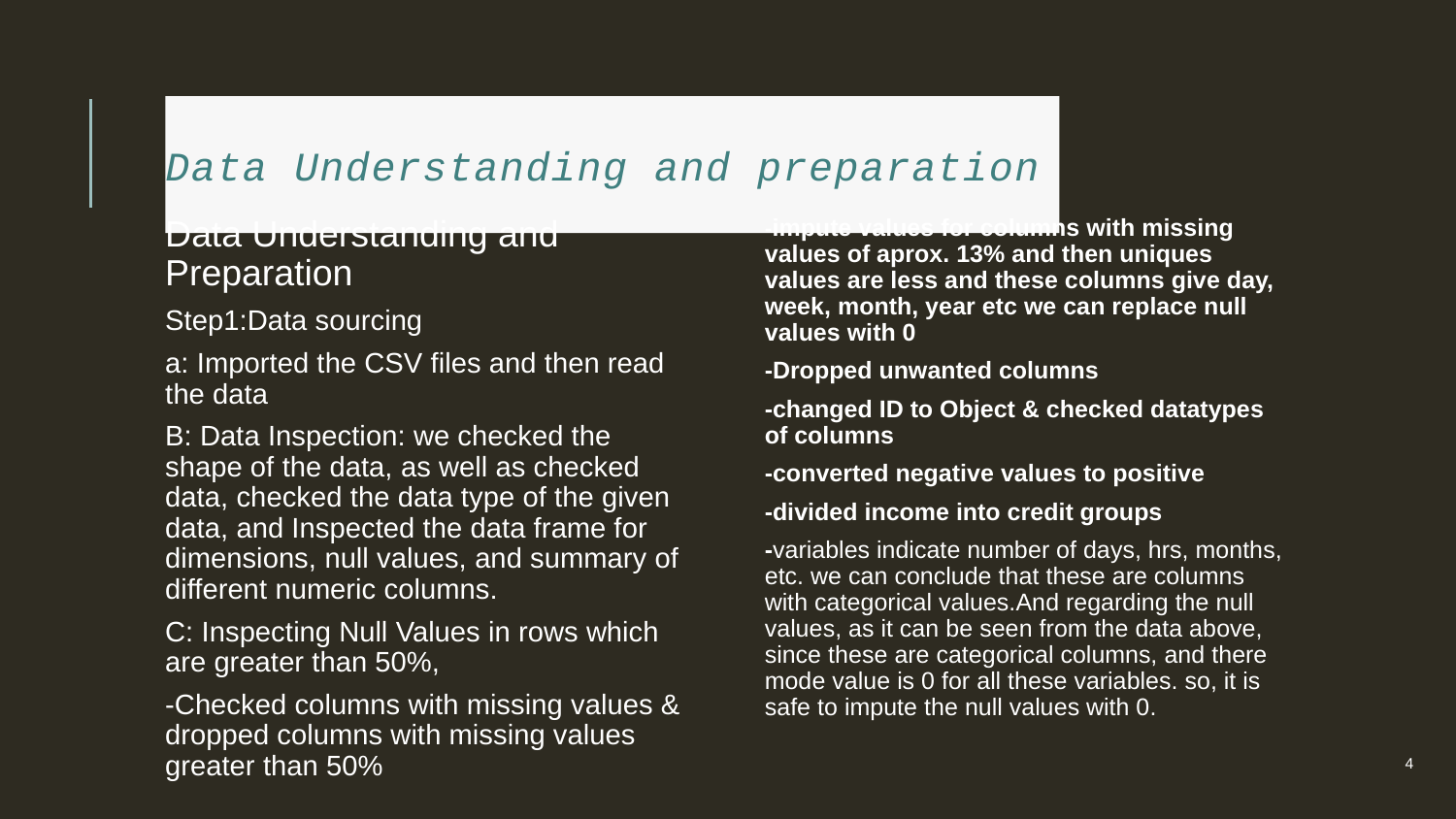

# Data Understanding and preparation
Data Understanding and Preparation
Step1:Data sourcing
a: Imported the CSV files and then read the data
B: Data Inspection: we checked the shape of the data, as well as checked data, checked the data type of the given data, and Inspected the data frame for dimensions, null values, and summary of different numeric columns.
C: Inspecting Null Values in rows which are greater than 50%,
-Checked columns with missing values & dropped columns with missing values greater than 50%

-impute values for columns with missing values of aprox. 13% and then uniques values are less and these columns give day, week, month, year etc we can replace null values with 0
-Dropped unwanted columns
-changed ID to Object & checked datatypes of columns
-converted negative values to positive
-divided income into credit groups
-variables indicate number of days, hrs, months, etc. we can conclude that these are columns with categorical values.And regarding the null values, as it can be seen from the data above, since these are categorical columns, and there mode value is 0 for all these variables. so, it is safe to impute the null values with 0.

4